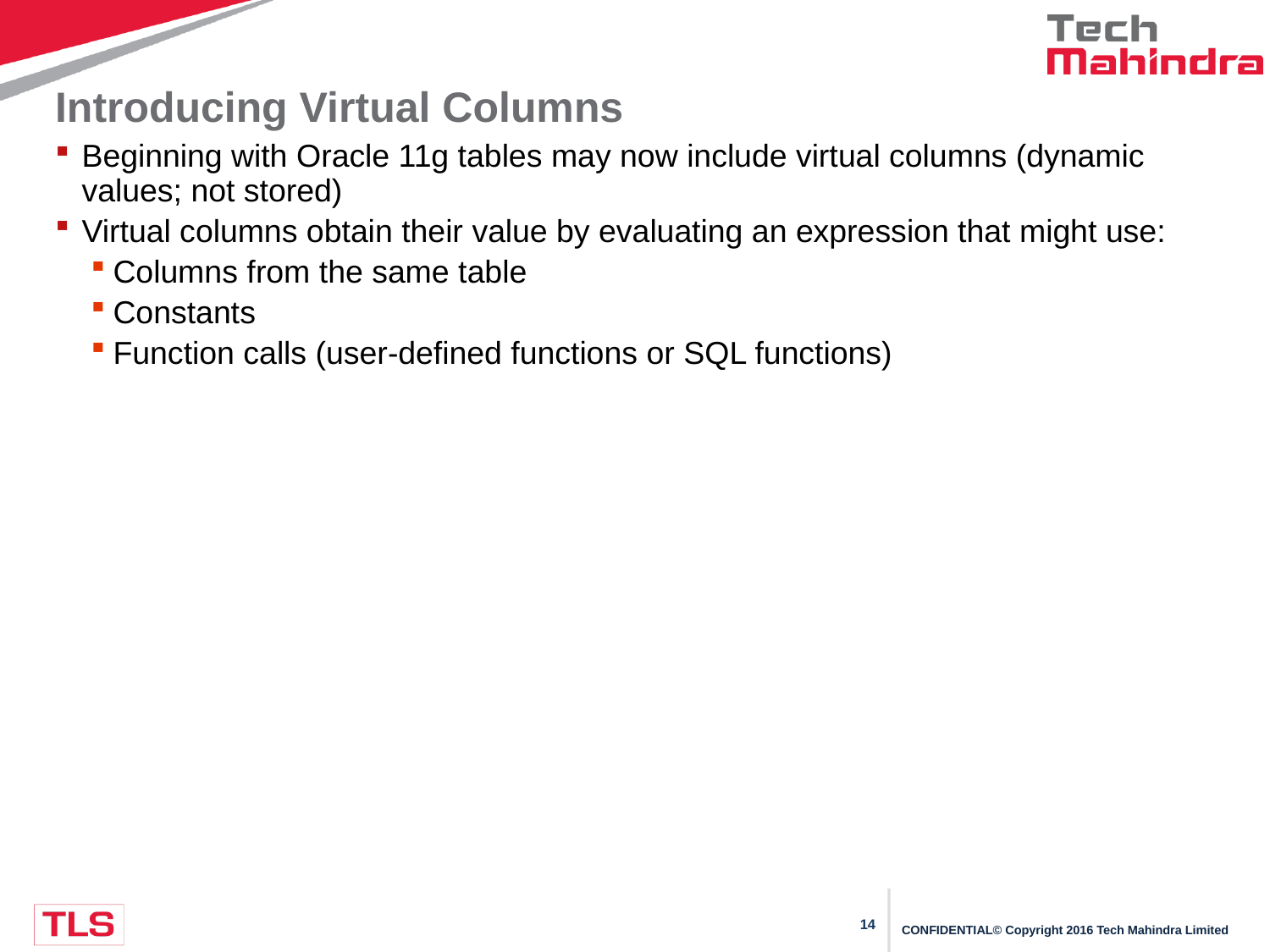

# Introducing Virtual Columns
Beginning with Oracle 11g tables may now include virtual columns (dynamic values; not stored)
Virtual columns obtain their value by evaluating an expression that might use:
Columns from the same table
Constants
Function calls (user-defined functions or SQL functions)

CONFIDENTIAL© Copyright 2016 Tech Mahindra Limited